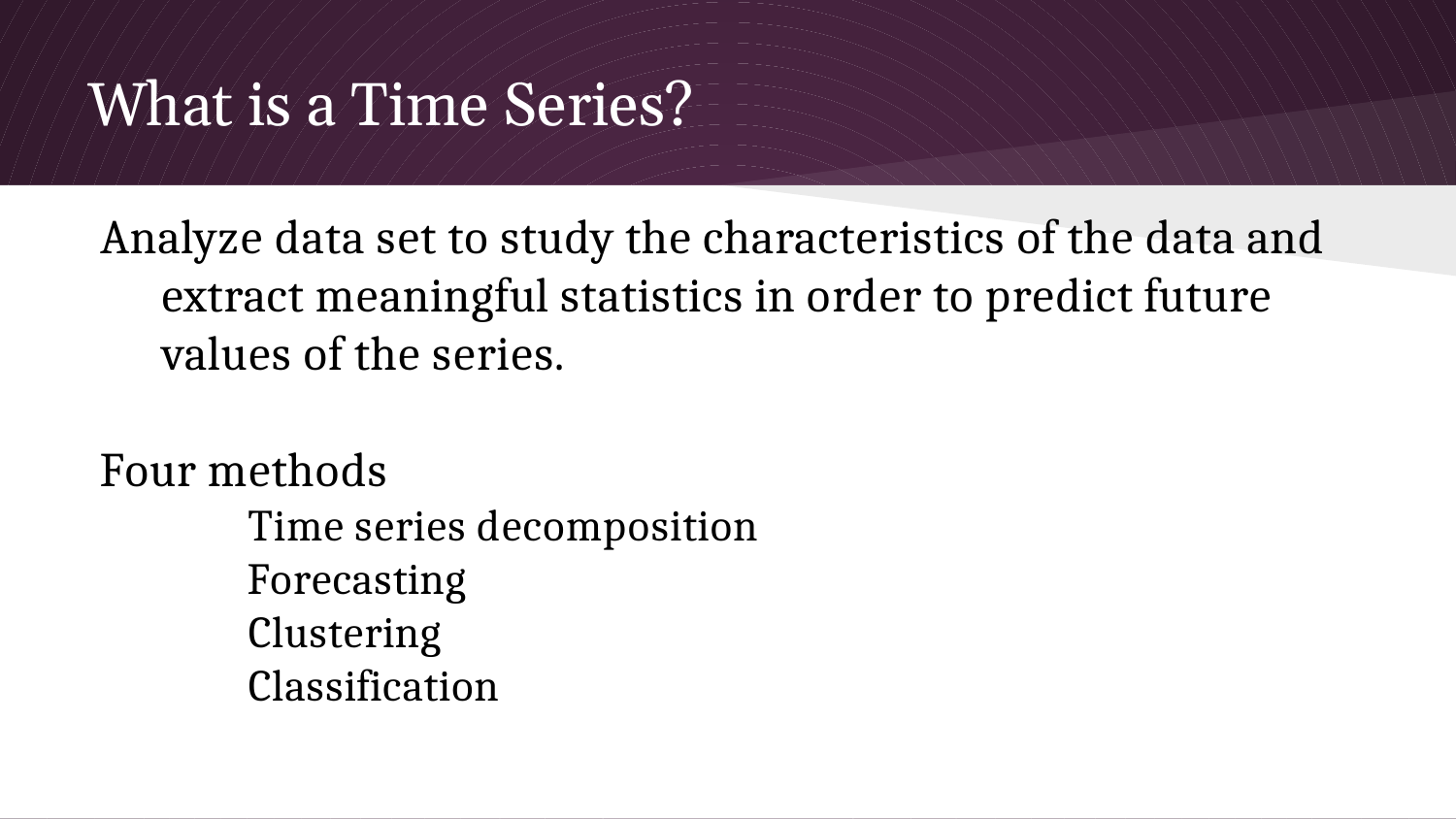

# What is a Time Series?
Analyze data set to study the characteristics of the data and extract meaningful statistics in order to predict future values of the series.

Four methods
Time series decomposition
Forecasting
Clustering
Classification